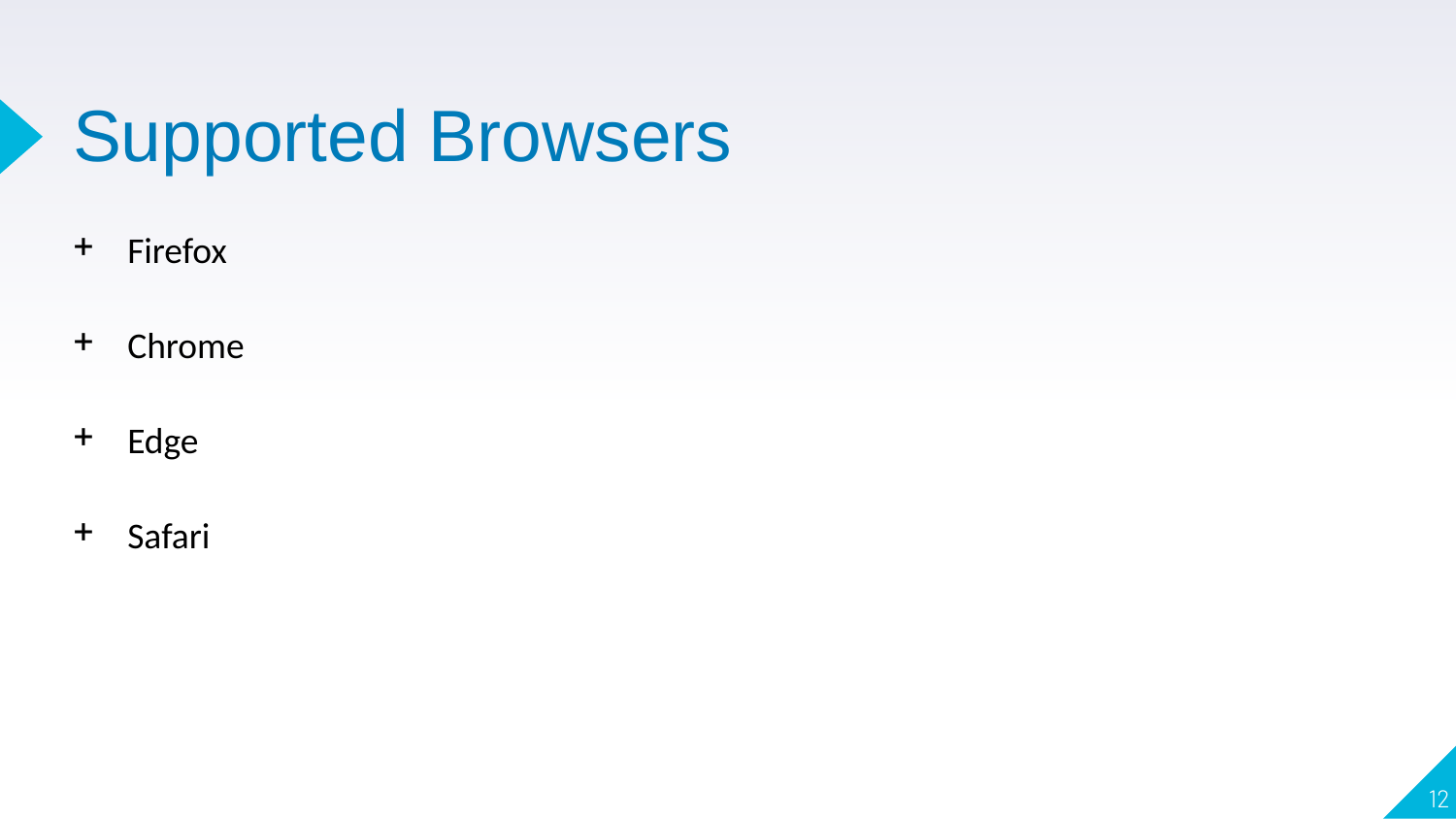

# Supported Browsers
Firefox
Chrome
Edge
Safari
12